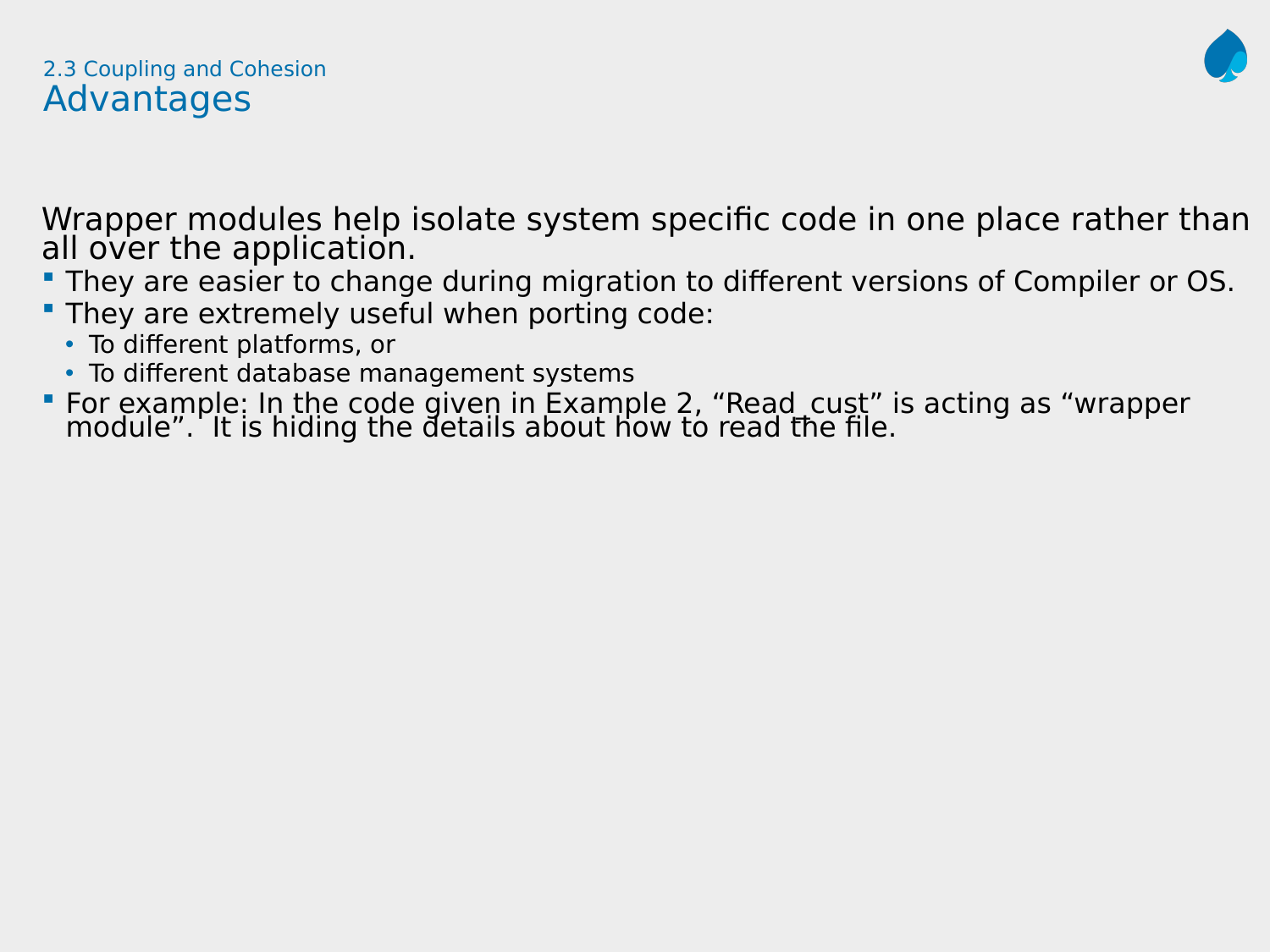

# 2.3 Coupling and Cohesion Advantages
Wrapper modules help isolate system specific code in one place rather than all over the application.
They are easier to change during migration to different versions of Compiler or OS.
They are extremely useful when porting code:
To different platforms, or
To different database management systems
For example: In the code given in Example 2, “Read_cust” is acting as “wrapper module”.  It is hiding the details about how to read the file.